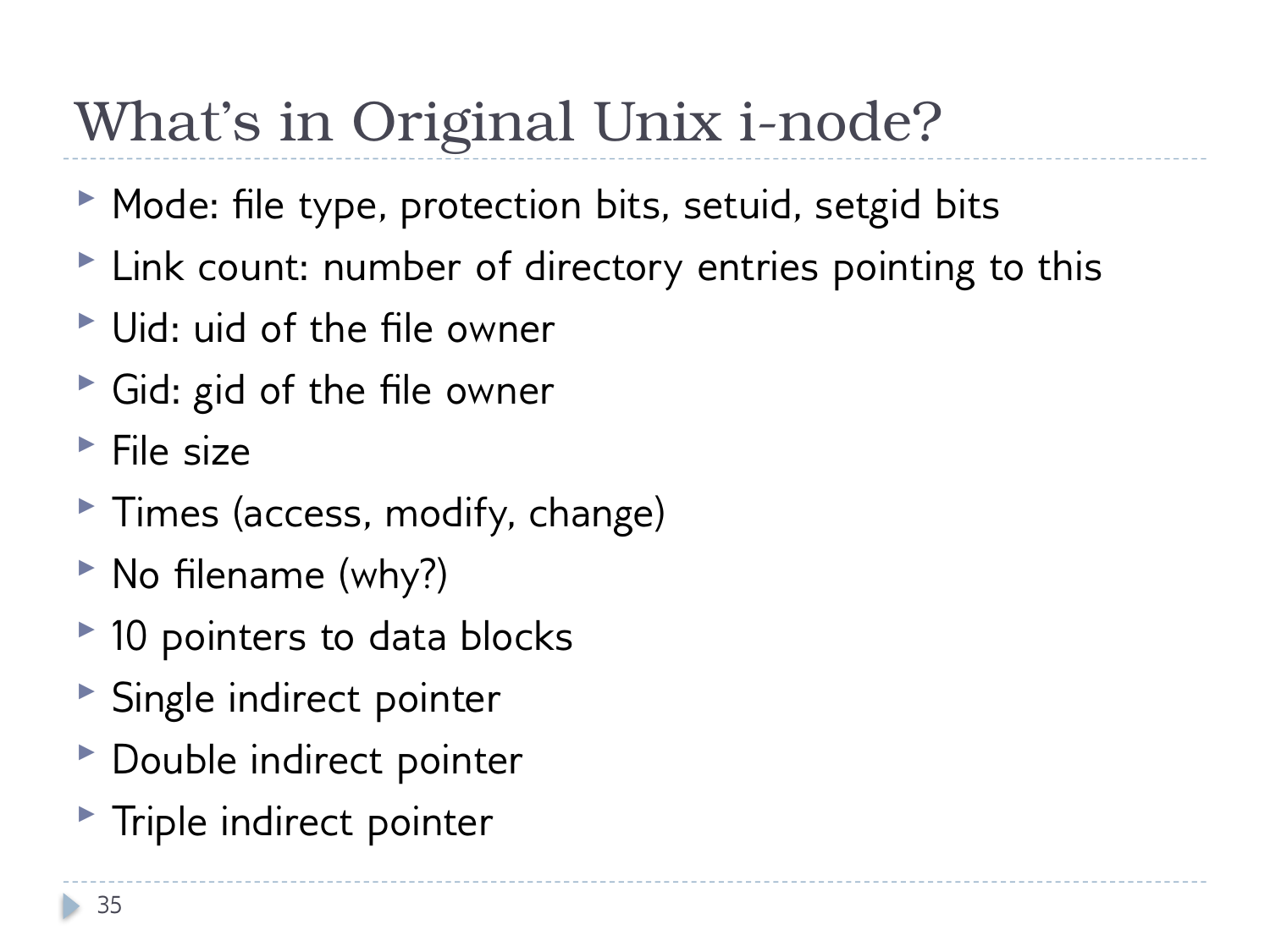

# What’s in Original Unix i-node?
Mode: file type, protection bits, setuid, setgid bits
Link count: number of directory entries pointing to this
Uid: uid of the file owner
Gid: gid of the file owner
File size
Times (access, modify, change)
No filename (why?)
10 pointers to data blocks
Single indirect pointer
Double indirect pointer
Triple indirect pointer
35